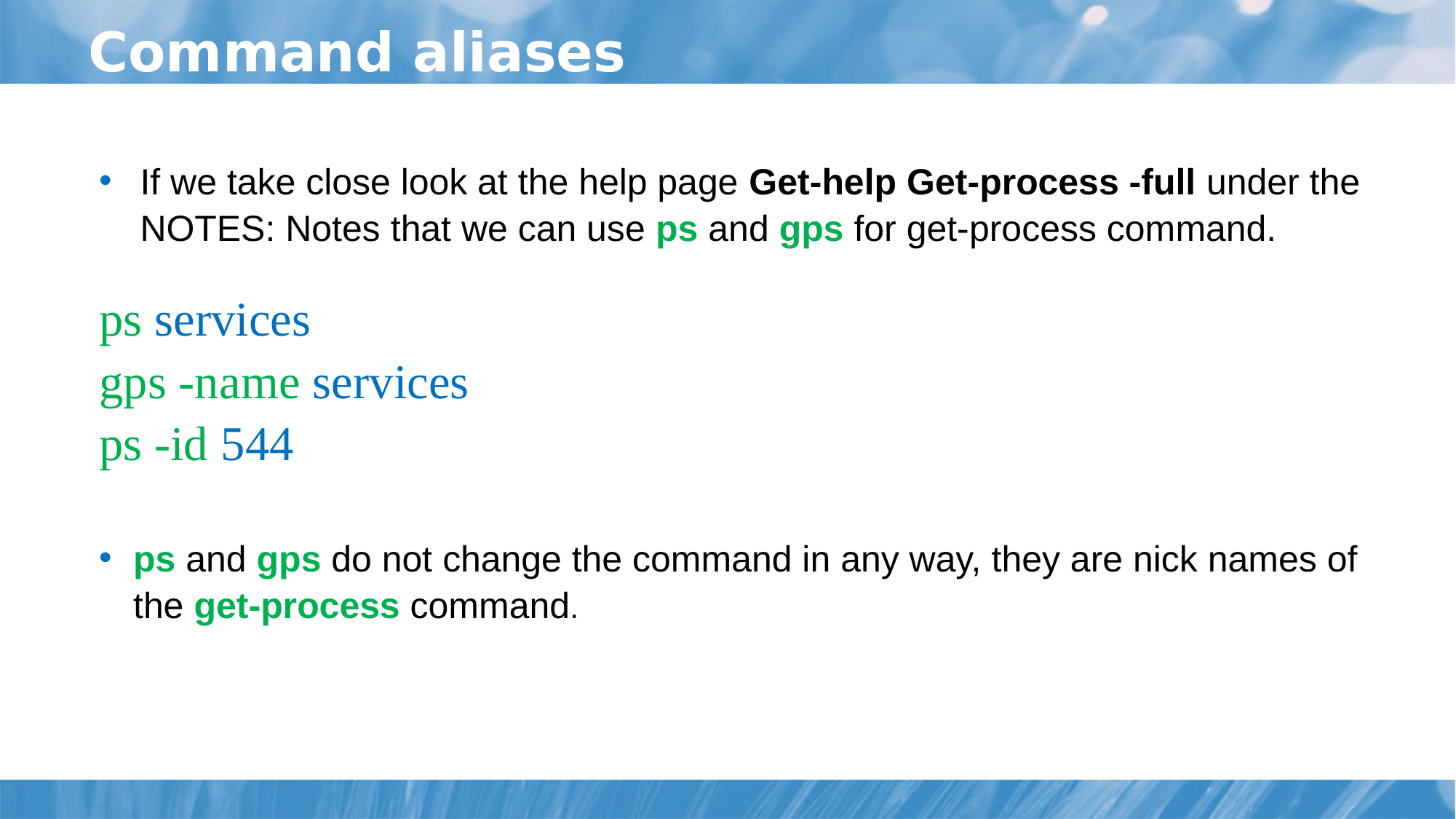

# Command aliases
If we take close look at the help page Get-help Get-process -full under the NOTES: Notes that we can use ps and gps for get-process command.

ps services
gps -name services
ps -id 544

ps and gps do not change the command in any way, they are nick names of the get-process command.